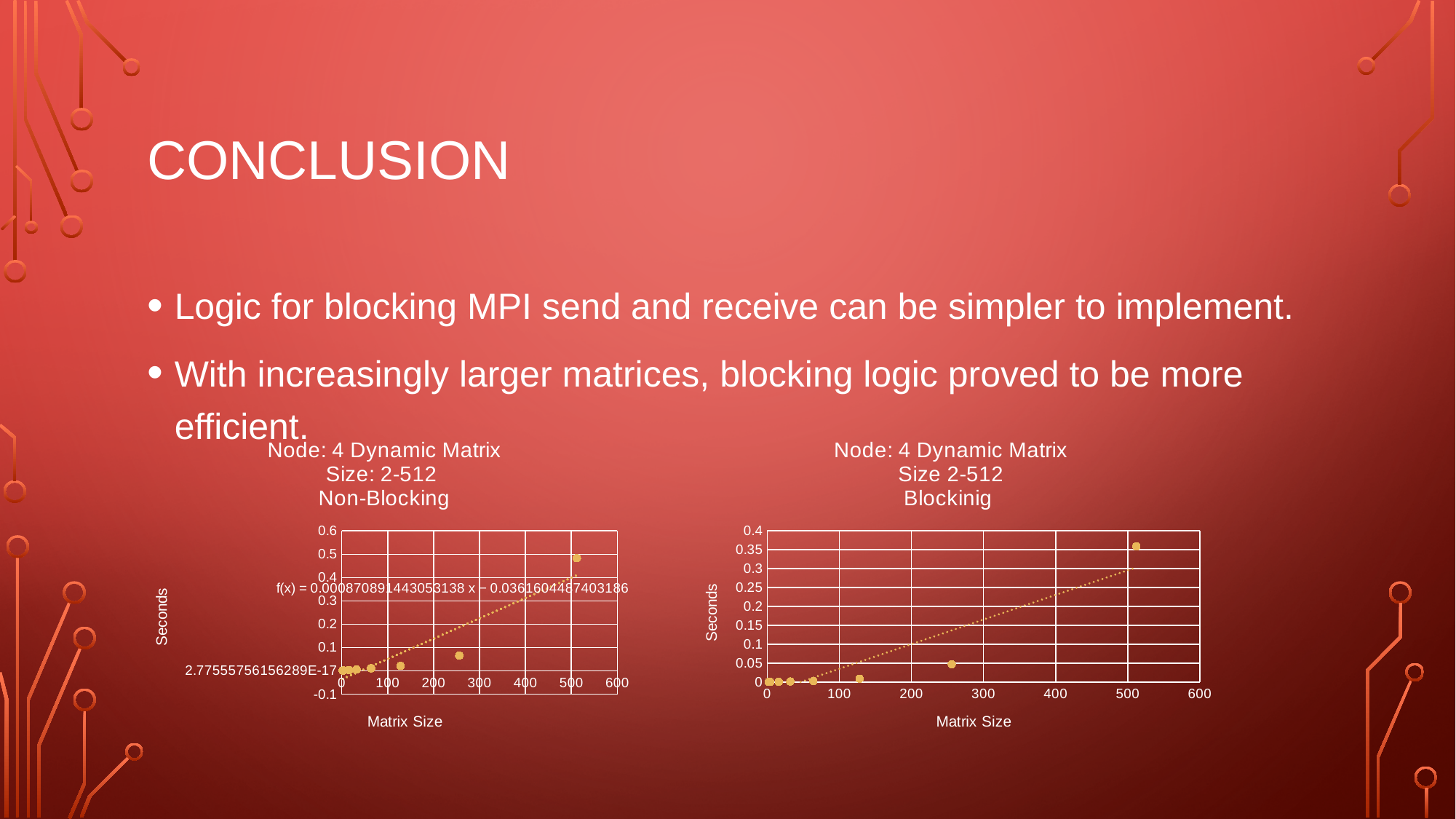

# Conclusion
Logic for blocking MPI send and receive can be simpler to implement.
With increasingly larger matrices, blocking logic proved to be more efficient.

### Chart: Node: 4 Dynamic Matrix
Size: 2-512
Non-Blocking

| Category |  |
|---|---|

### Chart: Node: 4 Dynamic Matrix
Size 2-512
Blockinig

| Category |  |
|---|---|